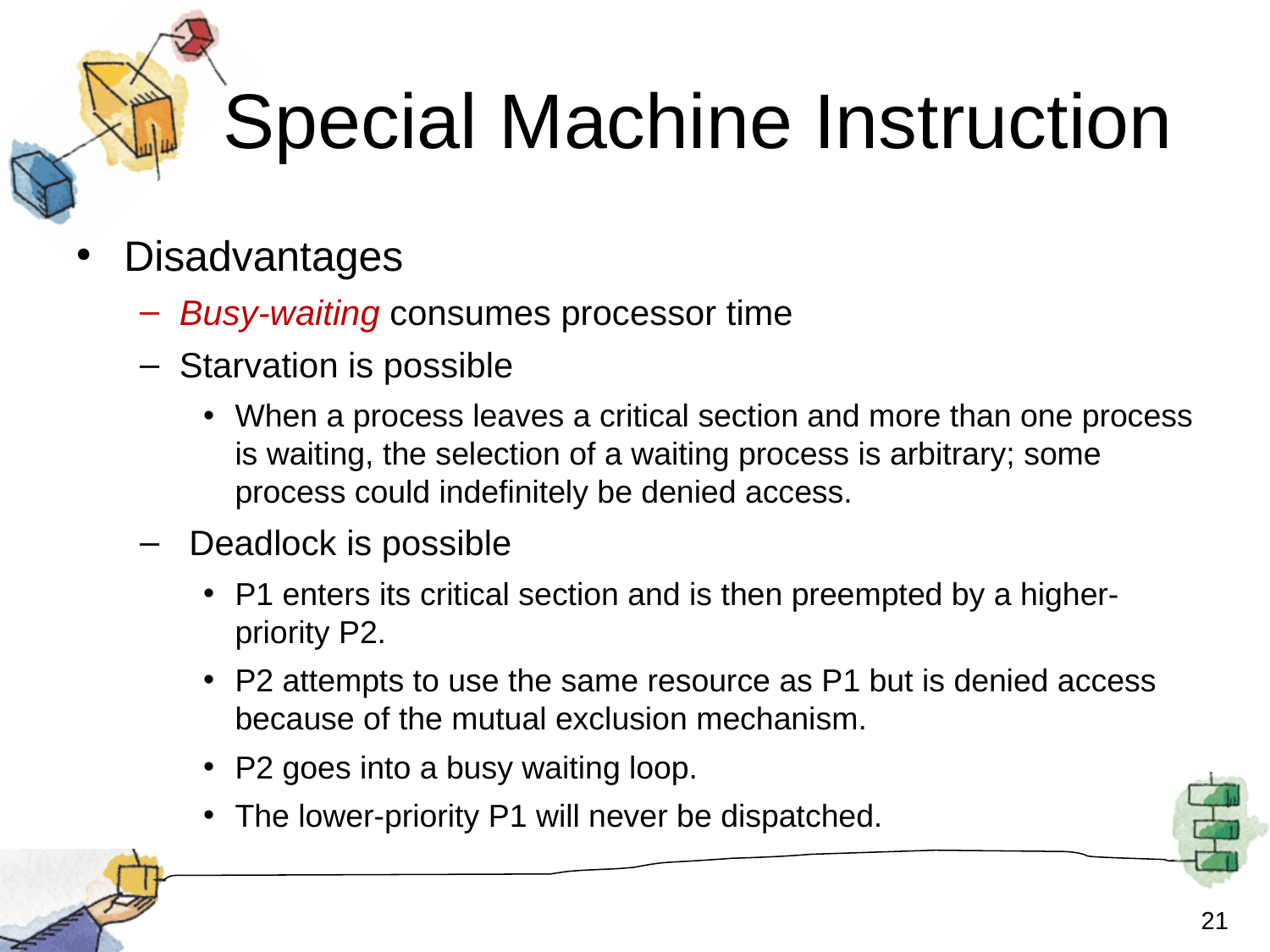

# Special Machine Instruction
Disadvantages
Busy-waiting consumes processor time
Starvation is possible
When a process leaves a critical section and more than one process is waiting, the selection of a waiting process is arbitrary; some process could indefinitely be denied access.
 Deadlock is possible
P1 enters its critical section and is then preempted by a higher-priority P2.
P2 attempts to use the same resource as P1 but is denied access because of the mutual exclusion mechanism.
P2 goes into a busy waiting loop.
The lower-priority P1 will never be dispatched.